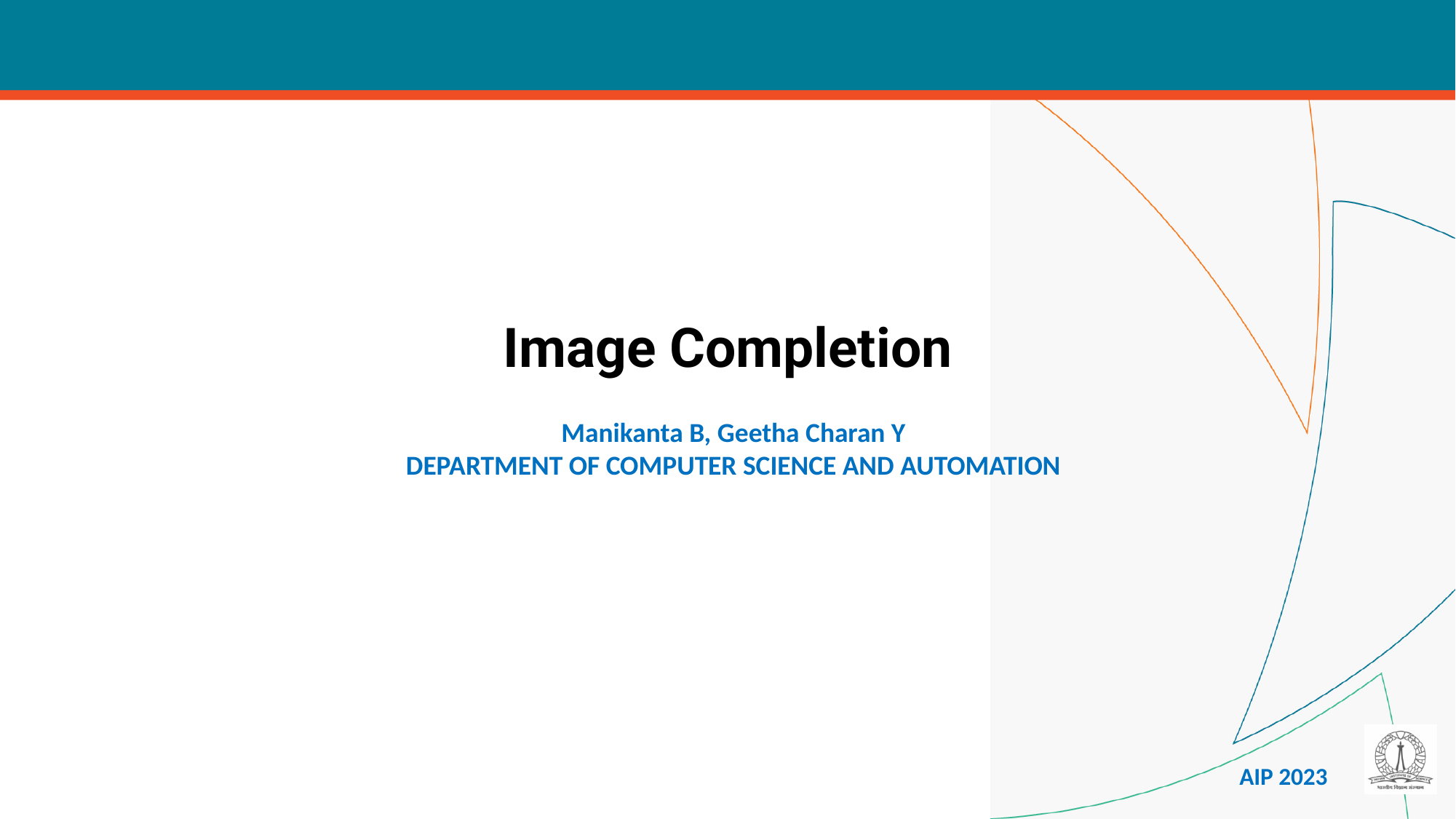

Image Completion
Manikanta B, Geetha Charan Y
DEPARTMENT OF COMPUTER SCIENCE AND AUTOMATION
AIP 2023